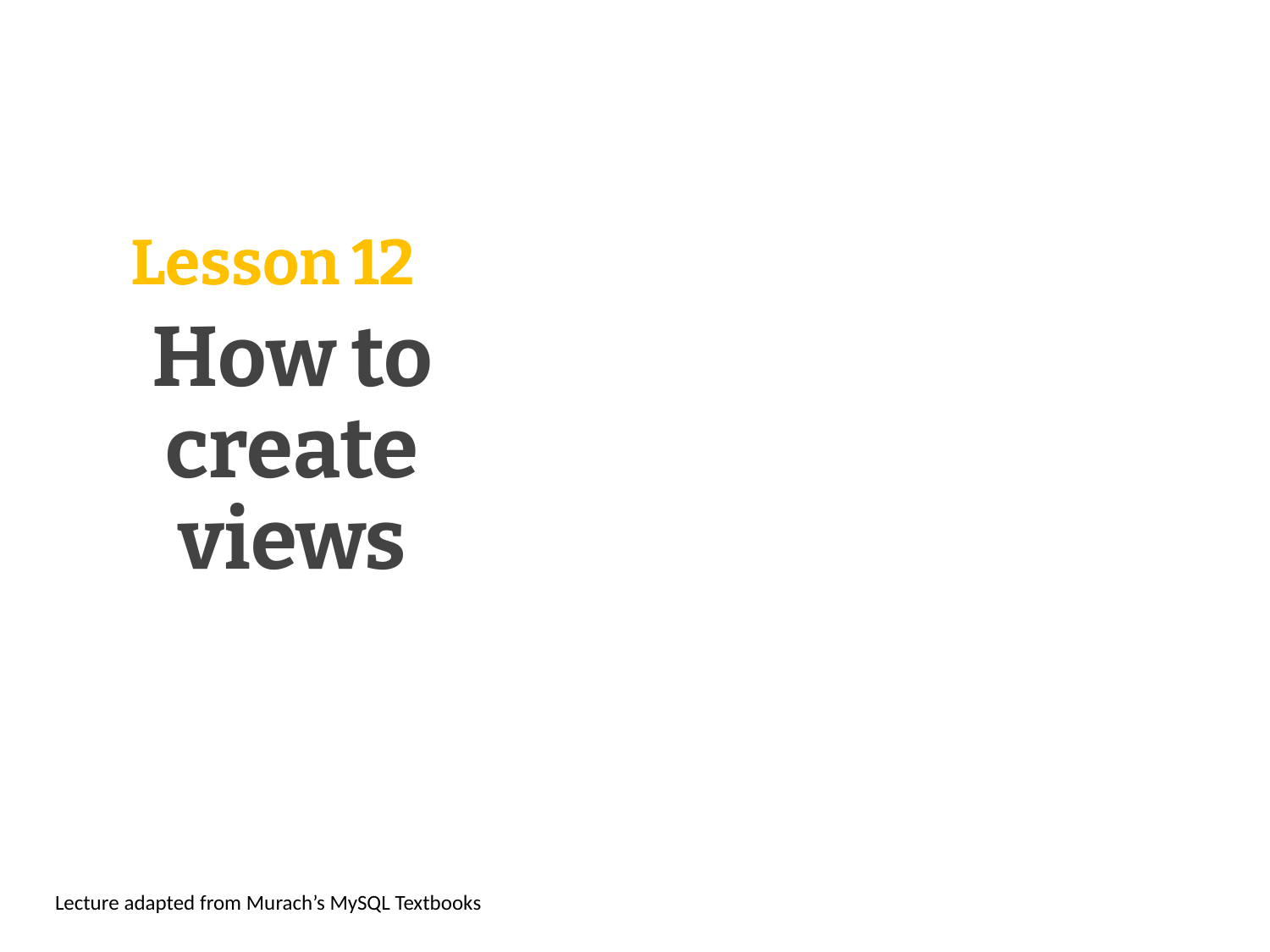

# Lesson 12
How to create views

Lecture adapted from Murach’s MySQL Textbooks